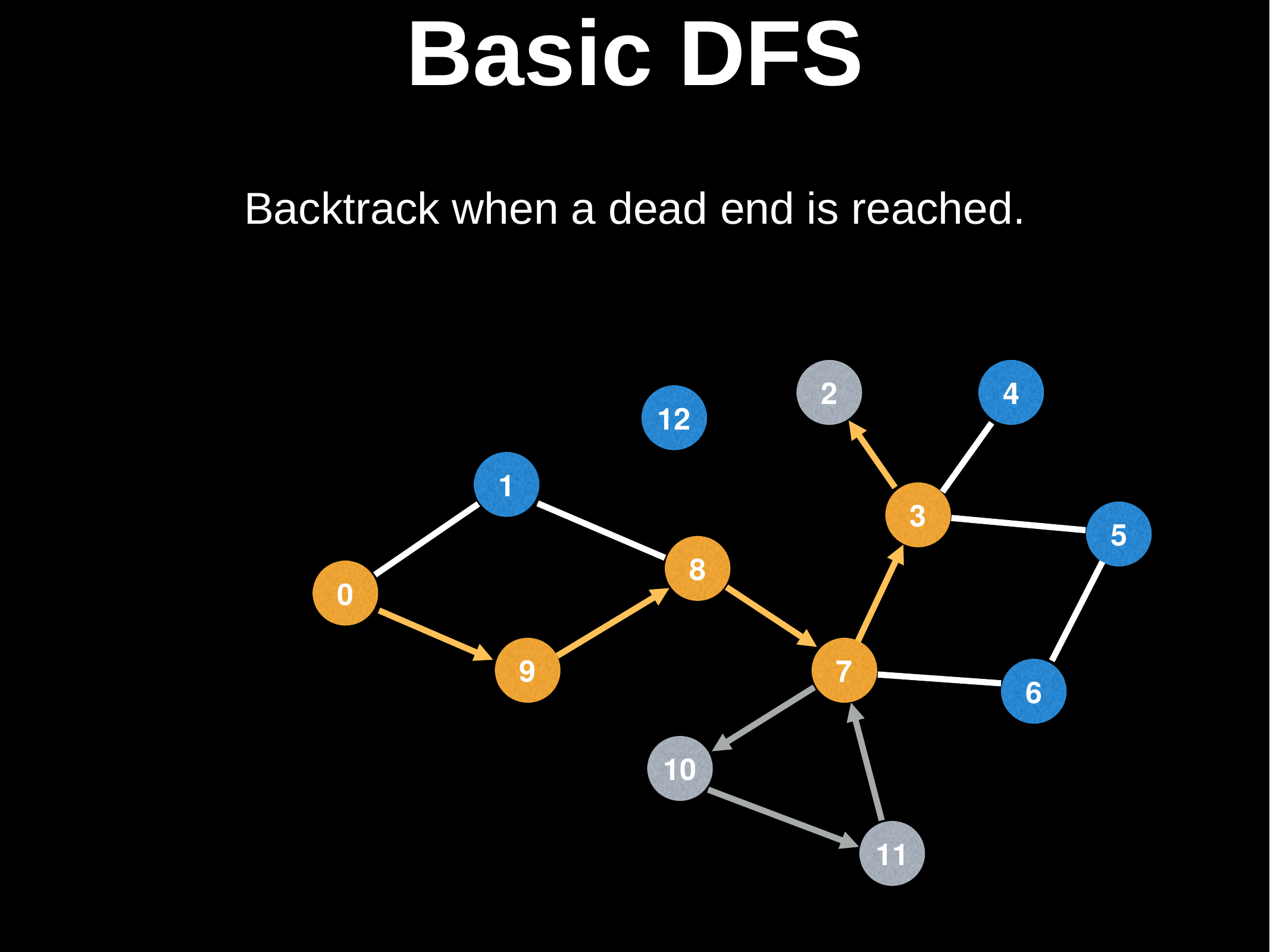

# Basic DFS
Backtrack when a dead end is reached.
2
4
12

1
3
5

8

0

9
7
6

10

11